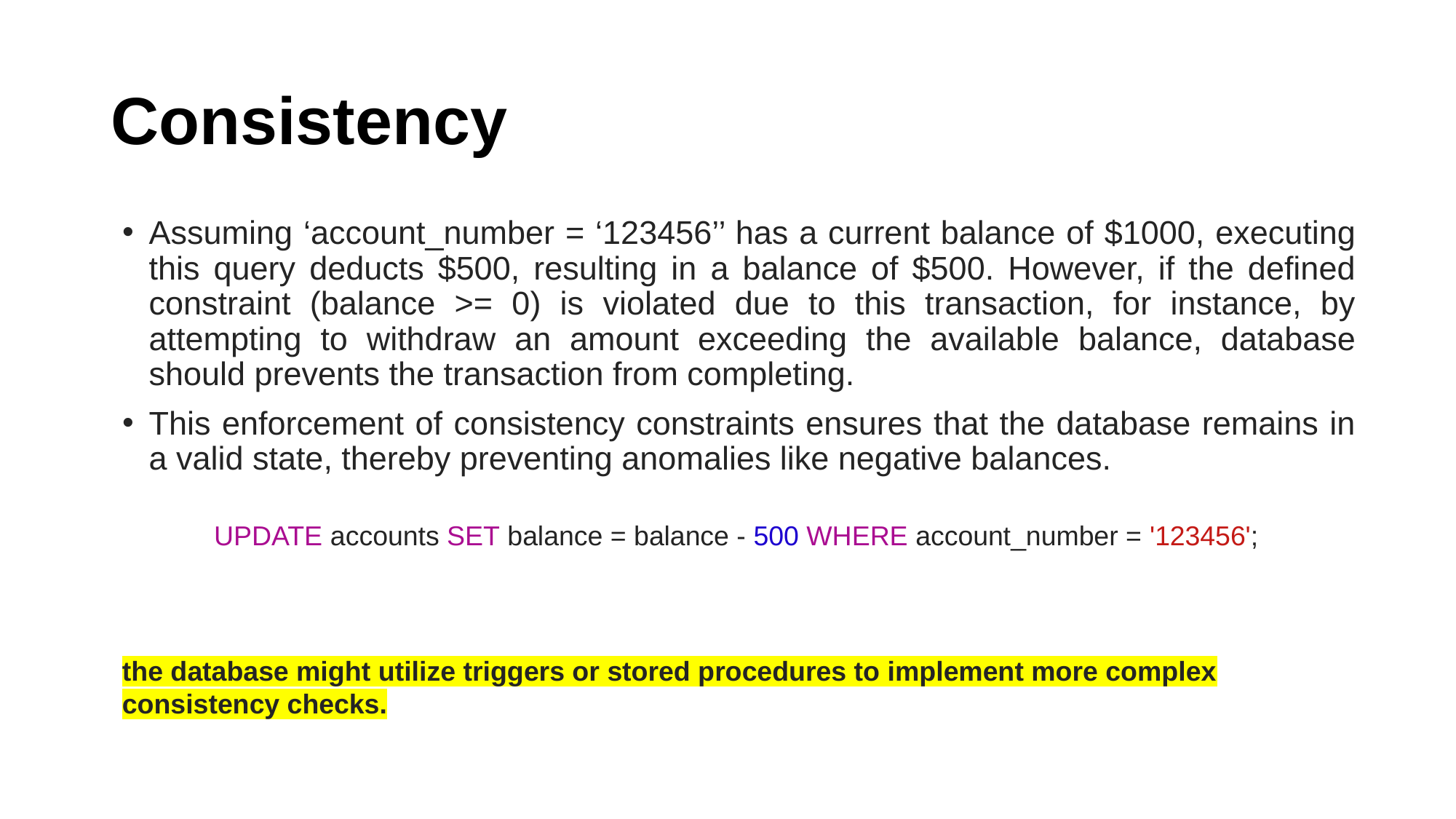

# Consistency
Assuming ‘account_number = ‘123456’’ has a current balance of $1000, executing this query deducts $500, resulting in a balance of $500. However, if the defined constraint (balance >= 0) is violated due to this transaction, for instance, by attempting to withdraw an amount exceeding the available balance, database should prevents the transaction from completing.
This enforcement of consistency constraints ensures that the database remains in a valid state, thereby preventing anomalies like negative balances.
UPDATE accounts SET balance = balance - 500 WHERE account_number = '123456';
the database might utilize triggers or stored procedures to implement more complex consistency checks.